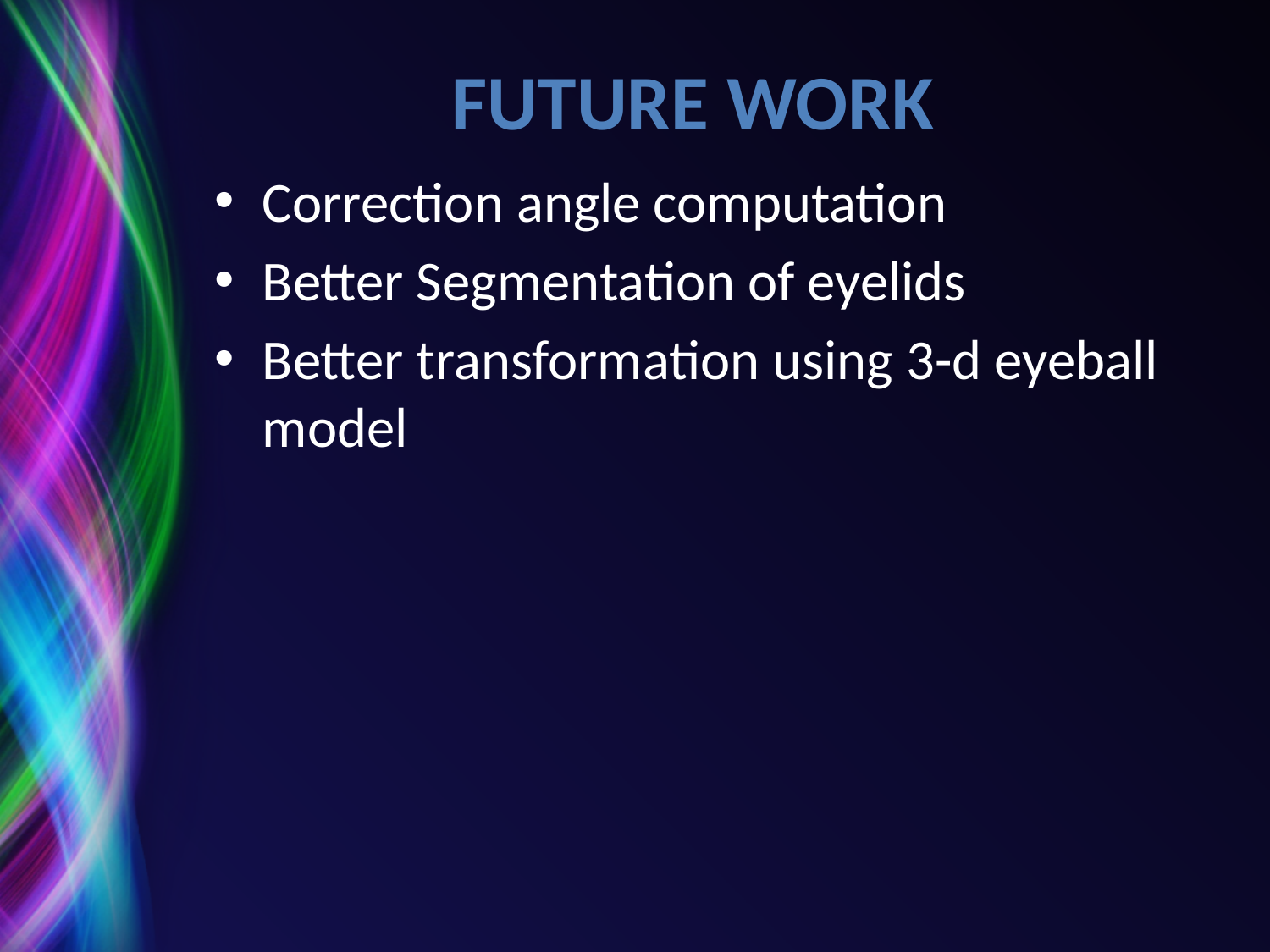

# Future Work
Correction angle computation
Better Segmentation of eyelids
Better transformation using 3-d eyeball model